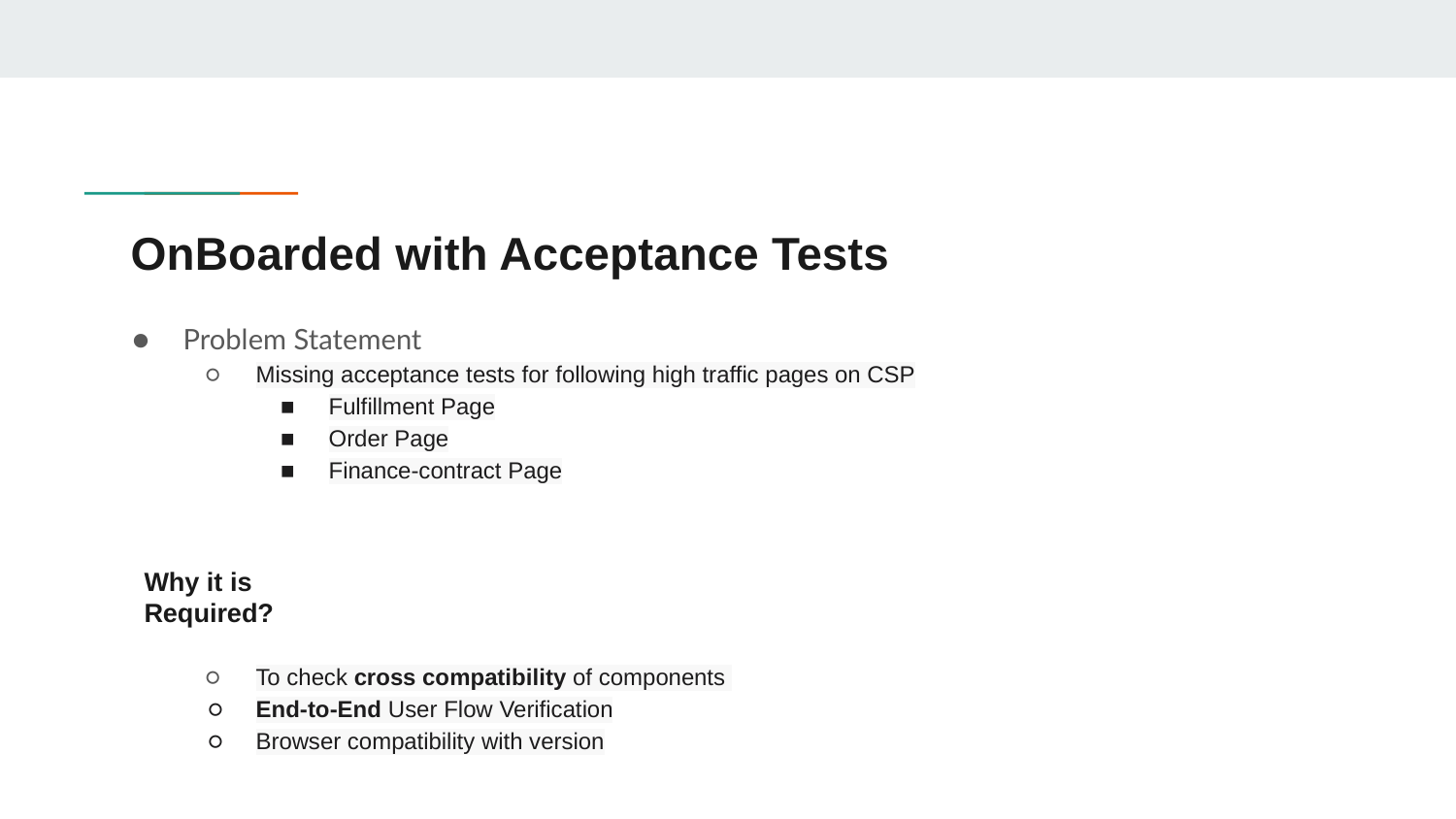

# OnBoarded with Acceptance Tests
Problem Statement
Missing acceptance tests for following high traffic pages on CSP
Fulfillment Page
Order Page
Finance-contract Page
Why it is Required?
To check cross compatibility of components
End-to-End User Flow Verification
Browser compatibility with version